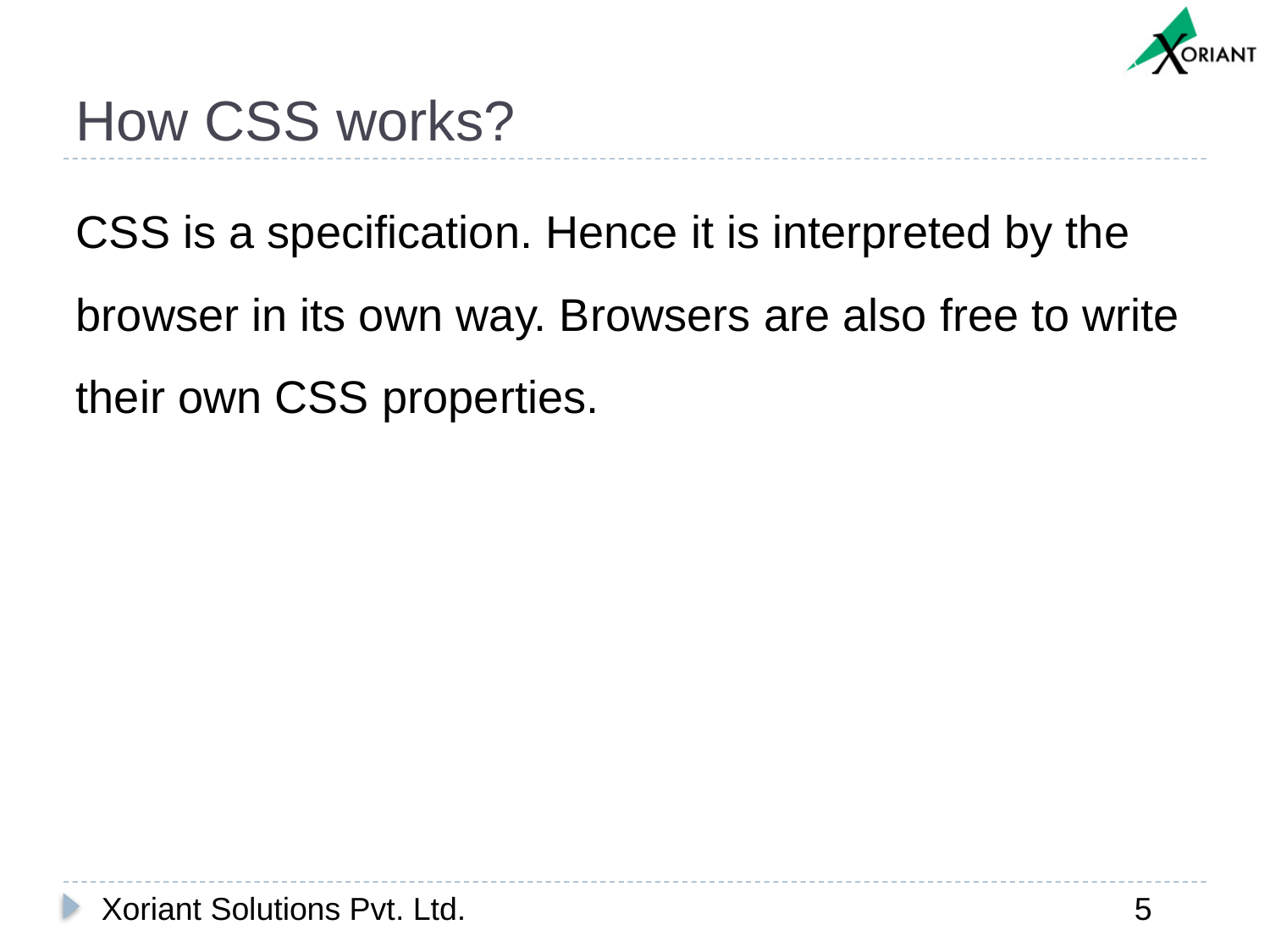

# How CSS works?
CSS is a specification. Hence it is interpreted by the browser in its own way. Browsers are also free to write their own CSS properties.
Xoriant Solutions Pvt. Ltd.
5